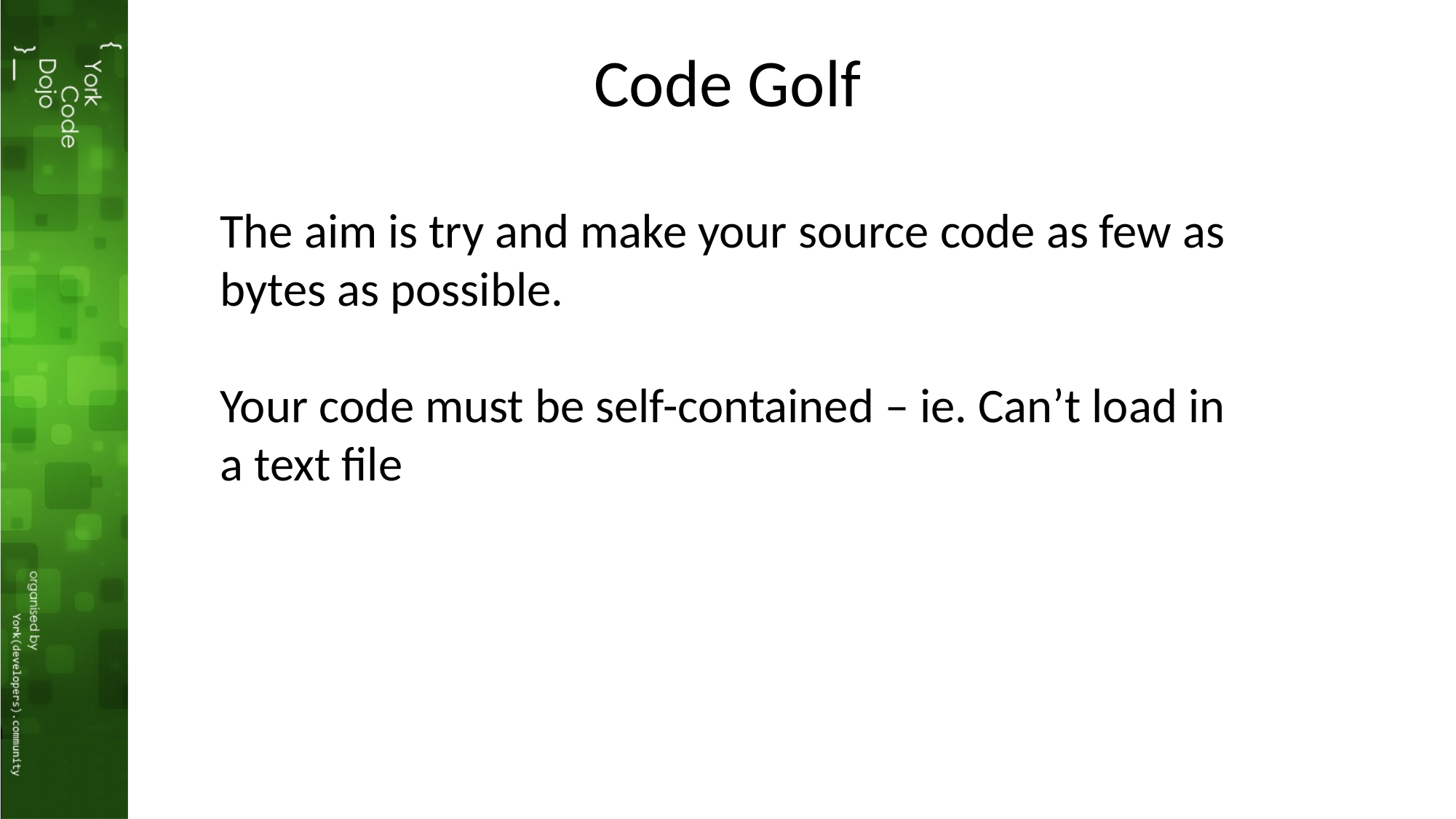

# Code Golf
The aim is try and make your source code as few as bytes as possible.

Your code must be self-contained – ie. Can’t load in a text file